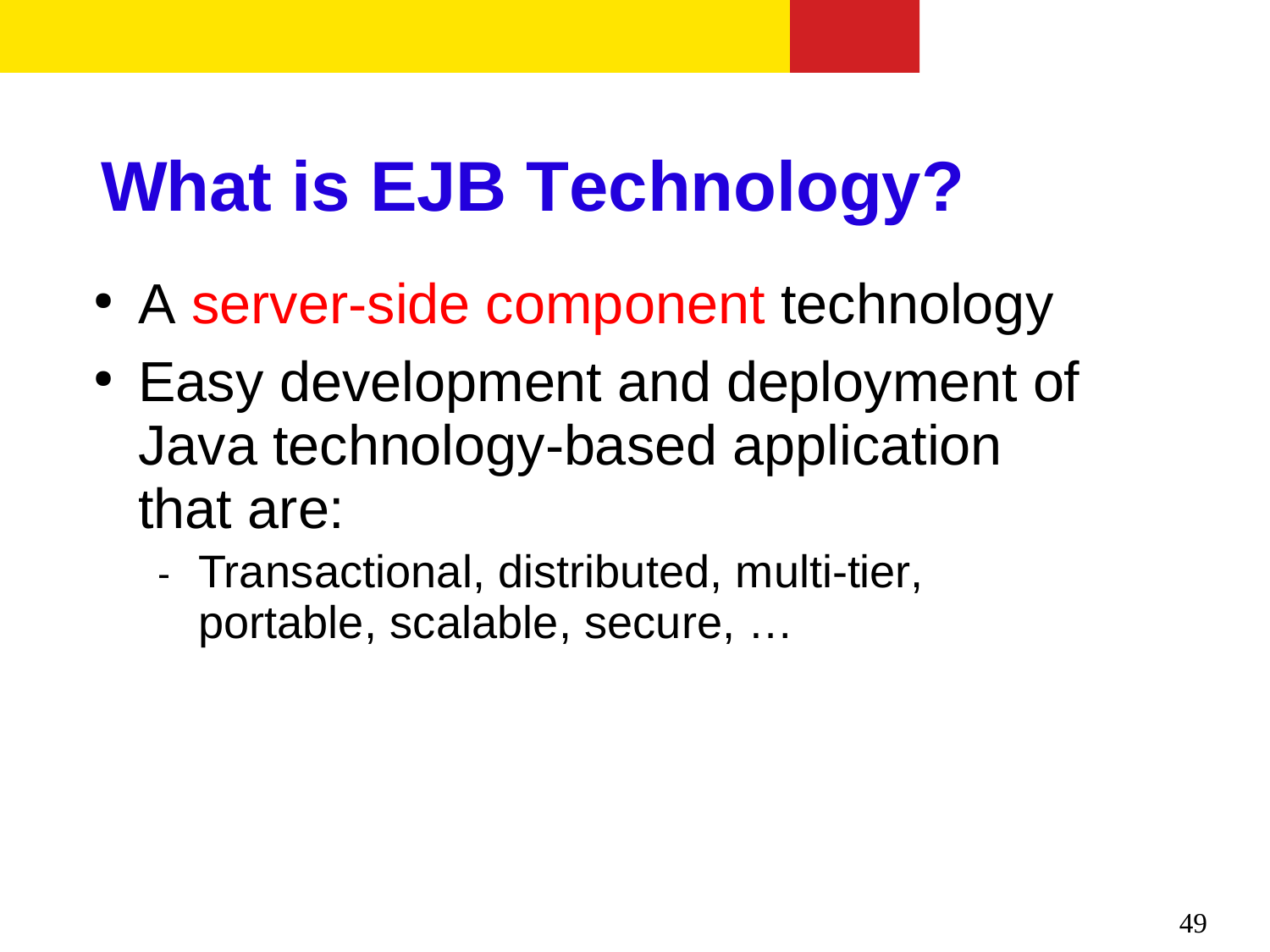

# What is EJB Technology?
A server-side component technology
Easy development and deployment of Java technology-based application that are:
●
●
Transactional, distributed, multi-tier, portable, scalable, secure, …
−
49